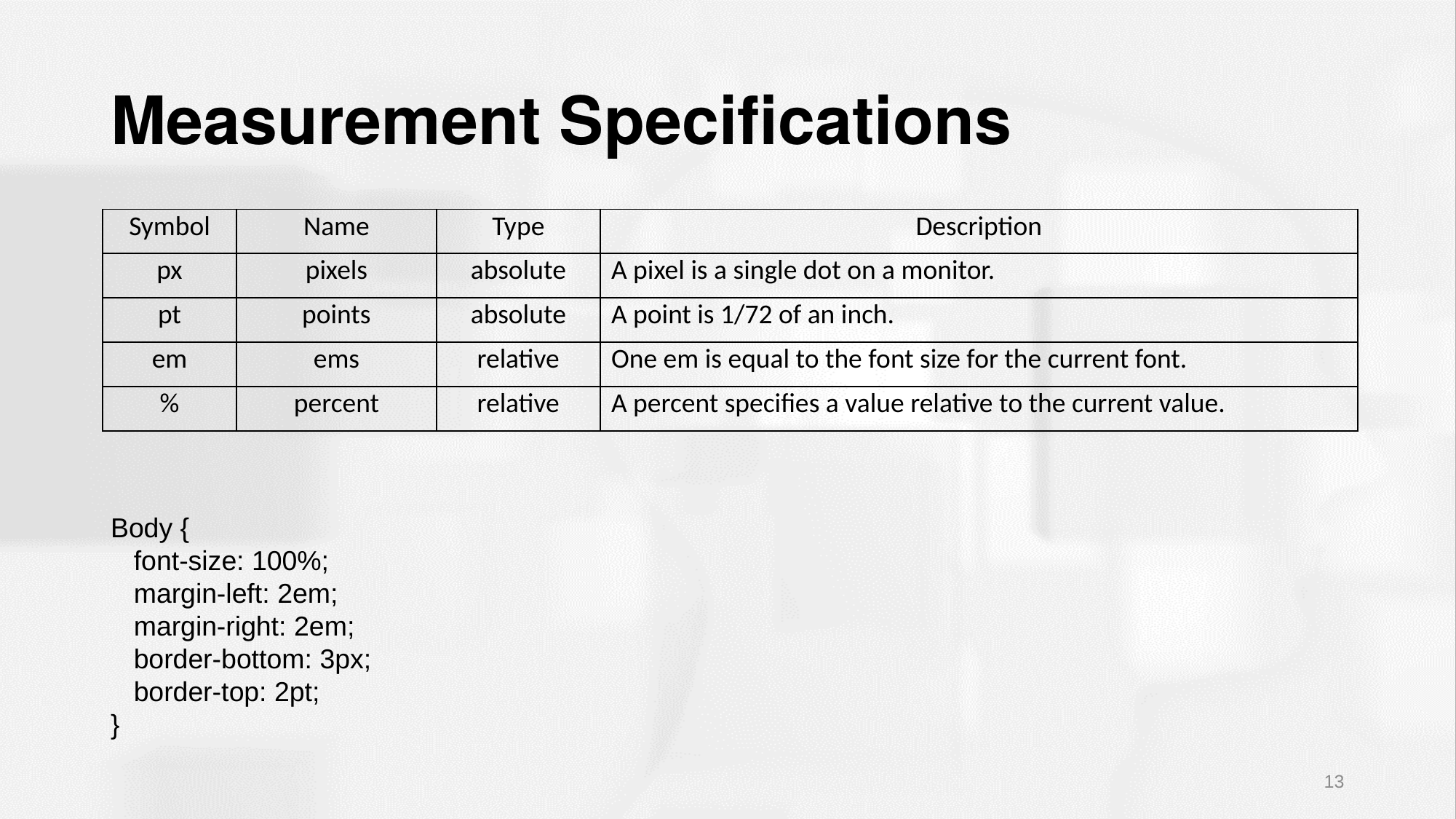

# Measurement Specifications
| Symbol | Name | Type | Description |
| --- | --- | --- | --- |
| px | pixels | absolute | A pixel is a single dot on a monitor. |
| pt | points | absolute | A point is 1/72 of an inch. |
| em | ems | relative | One em is equal to the font size for the current font. |
| % | percent | relative | A percent specifies a value relative to the current value. |
Body {
   font-size: 100%;
   margin-left: 2em;
   margin-right: 2em;
   border-bottom: 3px;
   border-top: 2pt;
}
13